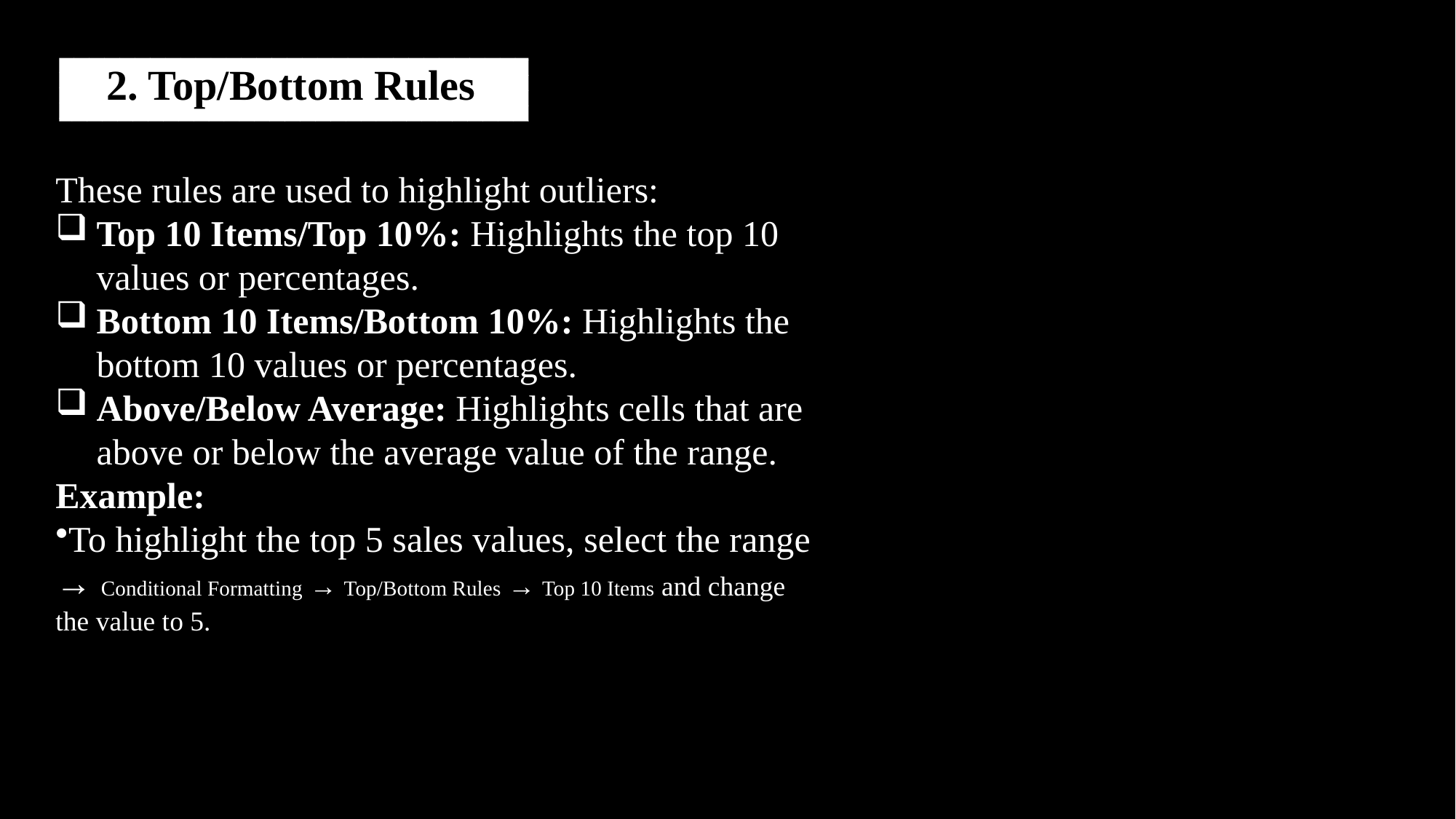

# 2. Top/Bottom Rules
These rules are used to highlight outliers:
Top 10 Items/Top 10%: Highlights the top 10 values or percentages.
Bottom 10 Items/Bottom 10%: Highlights the bottom 10 values or percentages.
Above/Below Average: Highlights cells that are above or below the average value of the range.
Example:
To highlight the top 5 sales values, select the range → Conditional Formatting → Top/Bottom Rules → Top 10 Items and change the value to 5.